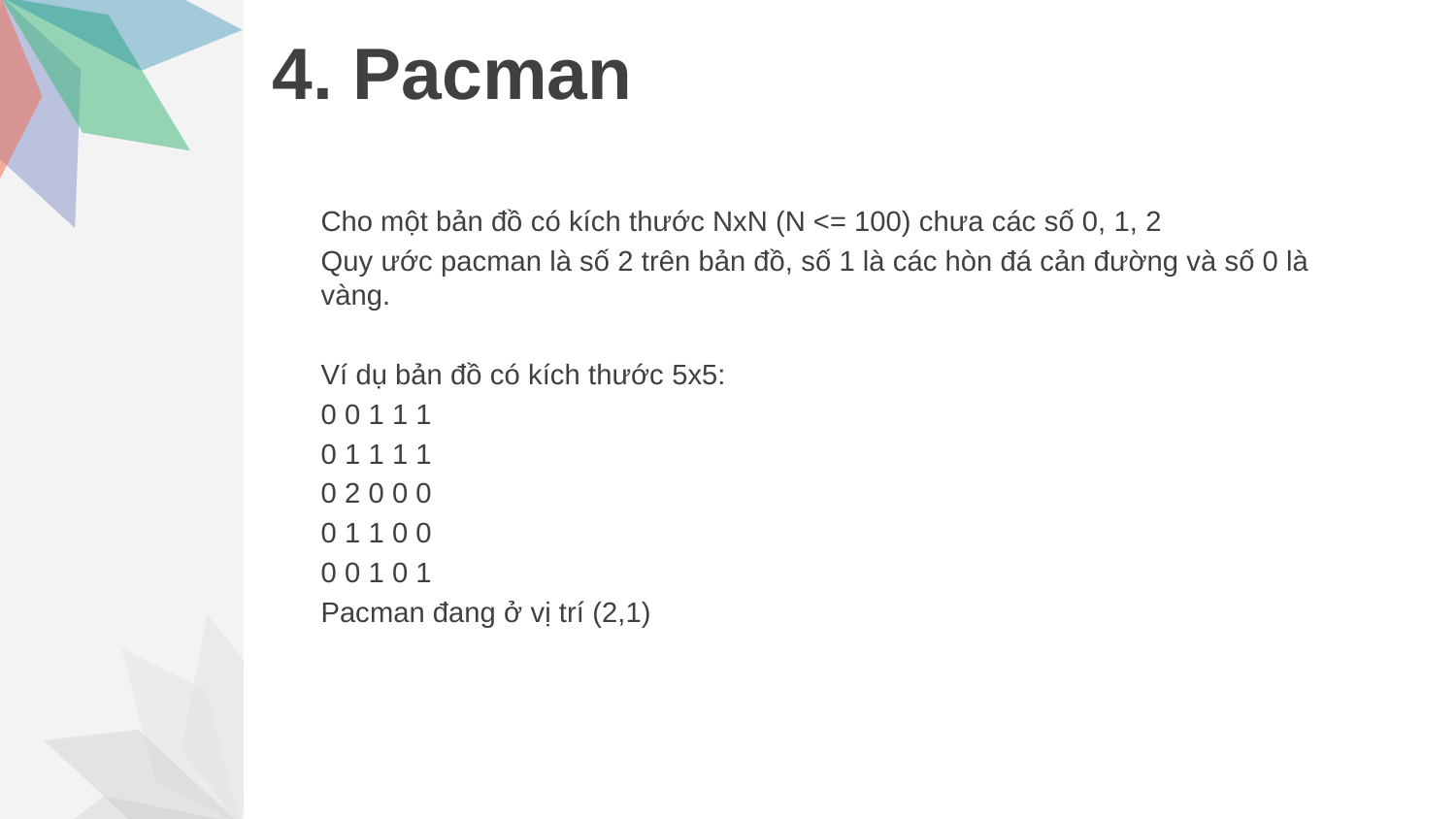

# 4. Pacman
Cho một bản đồ có kích thước NxN (N <= 100) chưa các số 0, 1, 2
Quy ước pacman là số 2 trên bản đồ, số 1 là các hòn đá cản đường và số 0 là vàng.

Ví dụ bản đồ có kích thước 5x5:
0 0 1 1 1
0 1 1 1 1
0 2 0 0 0
0 1 1 0 0
0 0 1 0 1
Pacman đang ở vị trí (2,1)